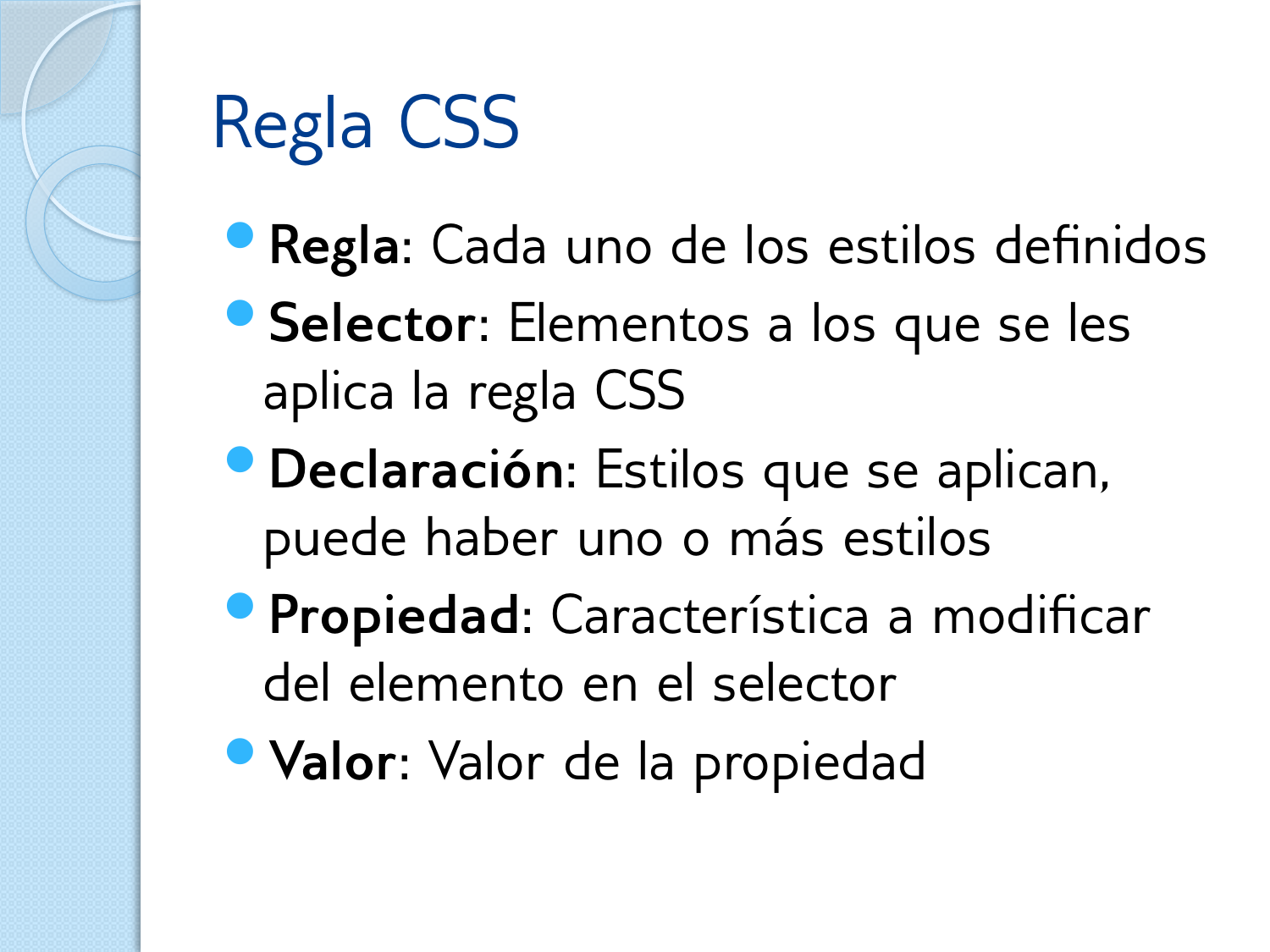

# Regla CSS
Regla: Cada uno de los estilos definidos
Selector: Elementos a los que se les aplica la regla CSS
Declaración: Estilos que se aplican, puede haber uno o más estilos
Propiedad: Característica a modificar del elemento en el selector
Valor: Valor de la propiedad